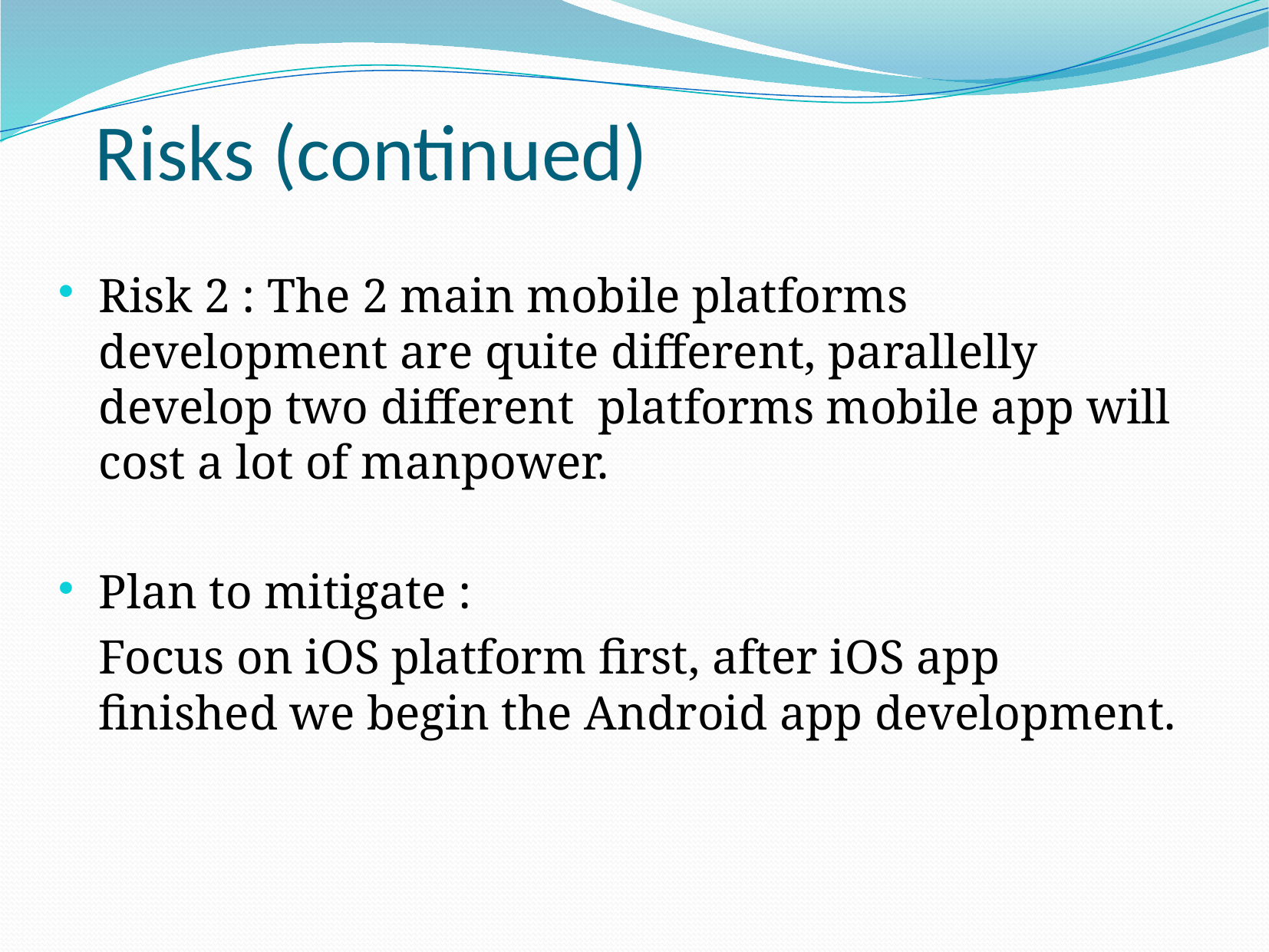

Risks (continued)
Risk 2 : The 2 main mobile platforms development are quite different, parallelly develop two different  platforms mobile app will cost a lot of manpower.

Plan to mitigate :
	Focus on iOS platform first, after iOS app finished we begin the Android app development.